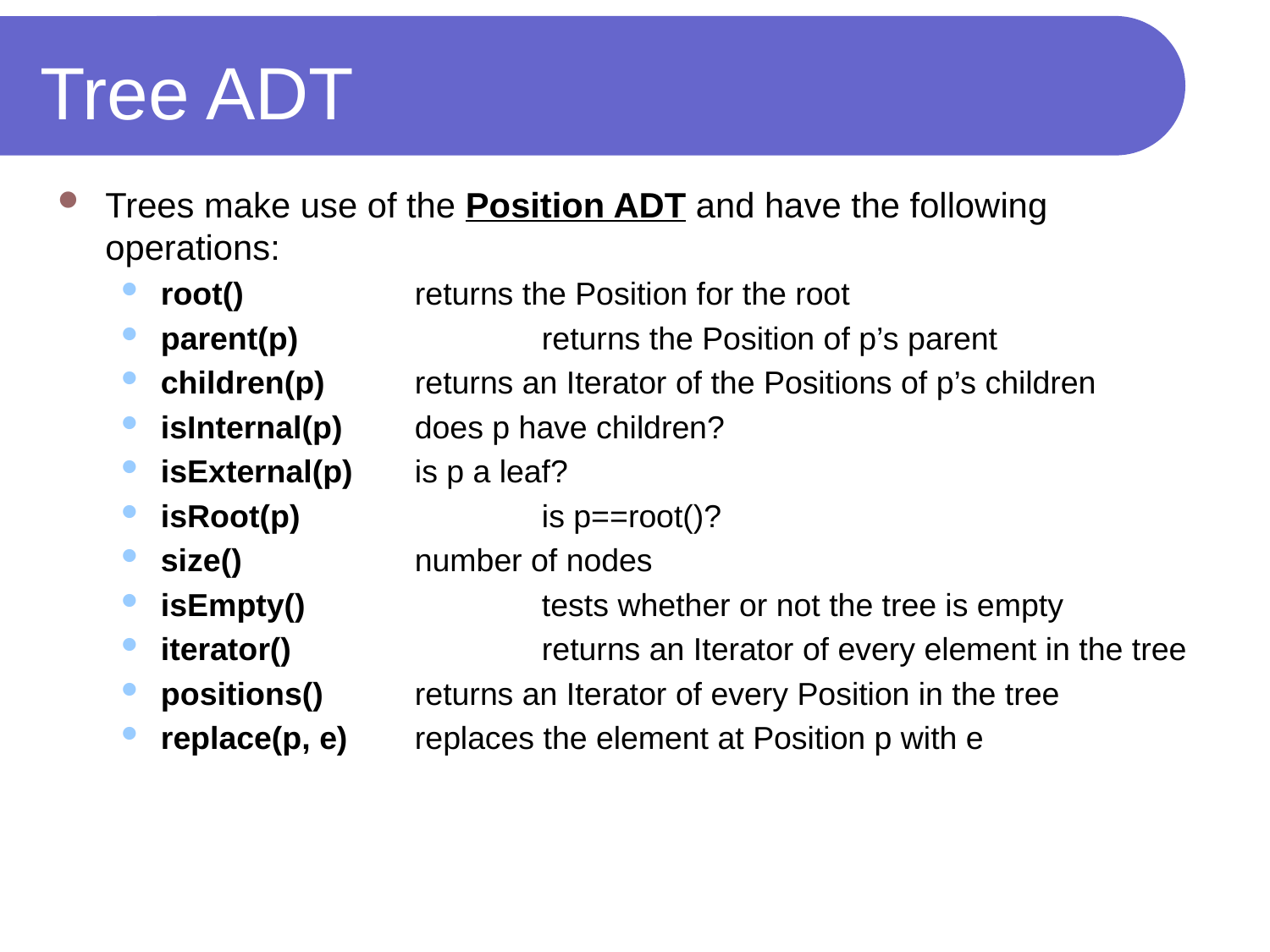

# Tree ADT
Trees make use of the Position ADT and have the following operations:
root()		returns the Position for the root
parent(p) 		returns the Position of p’s parent
children(p)	returns an Iterator of the Positions of p’s children
isInternal(p)	does p have children?
isExternal(p)	is p a leaf?
isRoot(p)		is p==root()?
size()		number of nodes
isEmpty()		tests whether or not the tree is empty
iterator() 		returns an Iterator of every element in the tree
positions() 	returns an Iterator of every Position in the tree
replace(p, e)	replaces the element at Position p with e